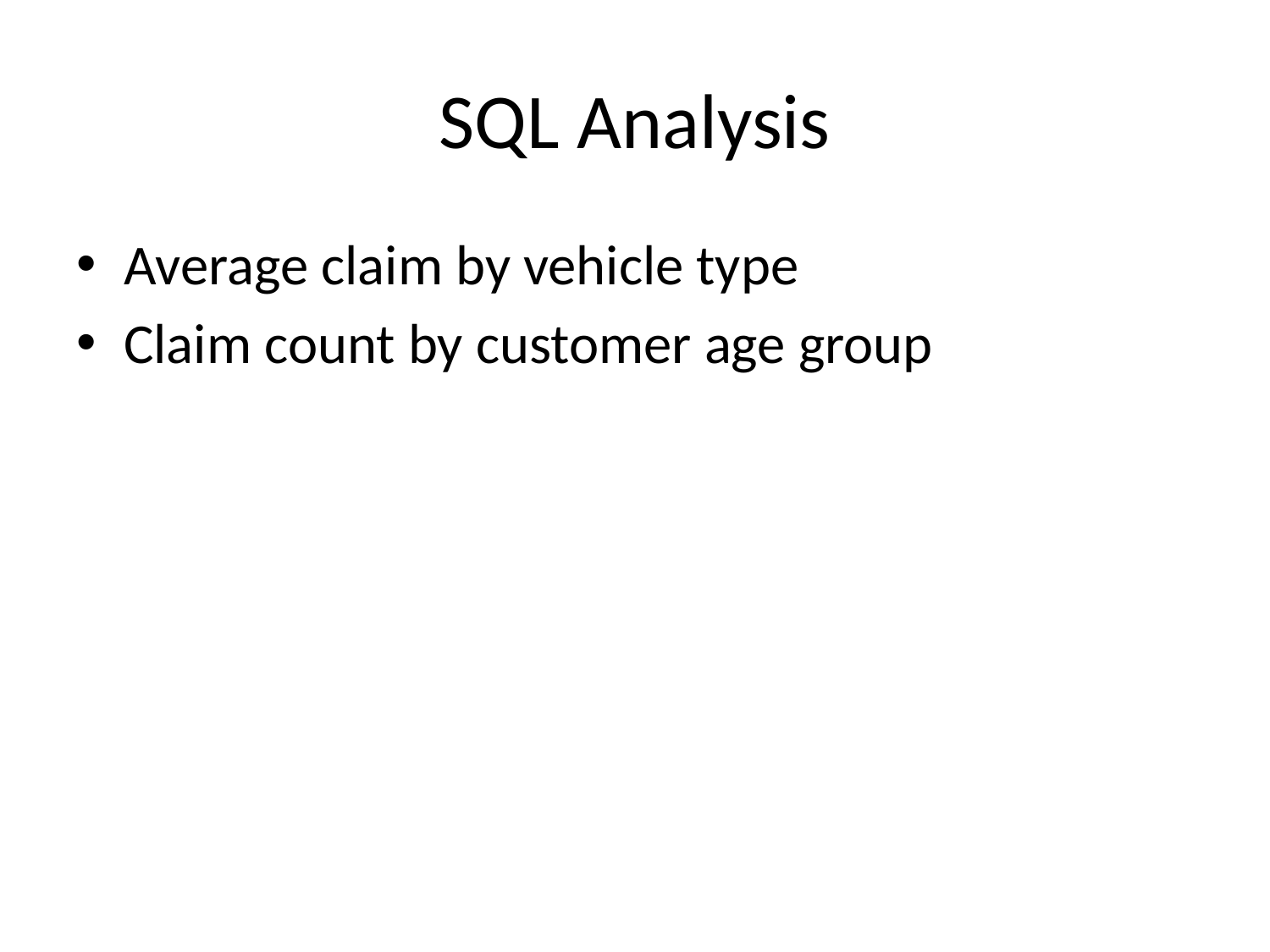

# SQL Analysis
Average claim by vehicle type
Claim count by customer age group